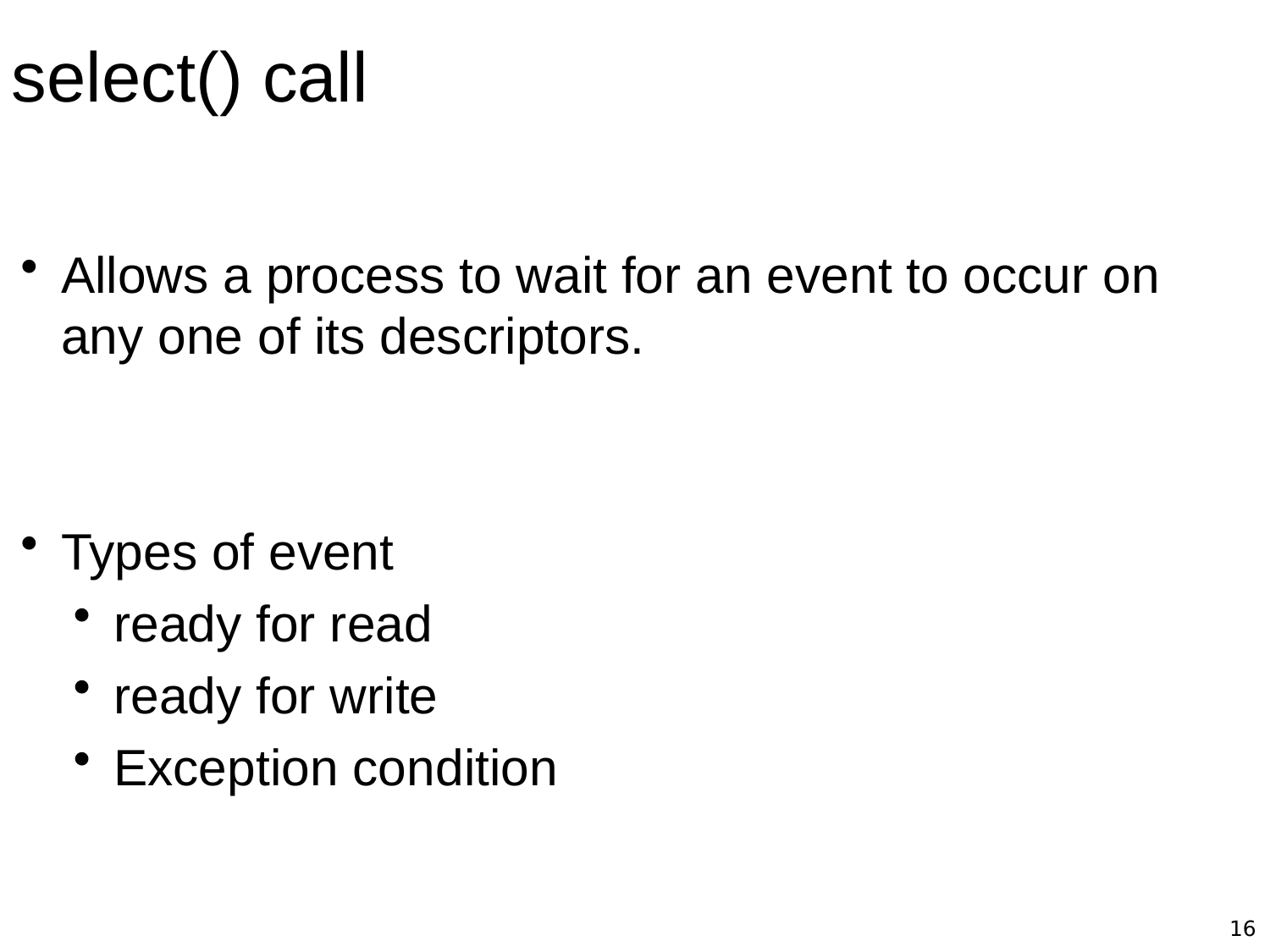

# select() call

Allows a process to wait for an event to occur on any one of its descriptors.

Types of event
ready for read
ready for write
Exception condition
16